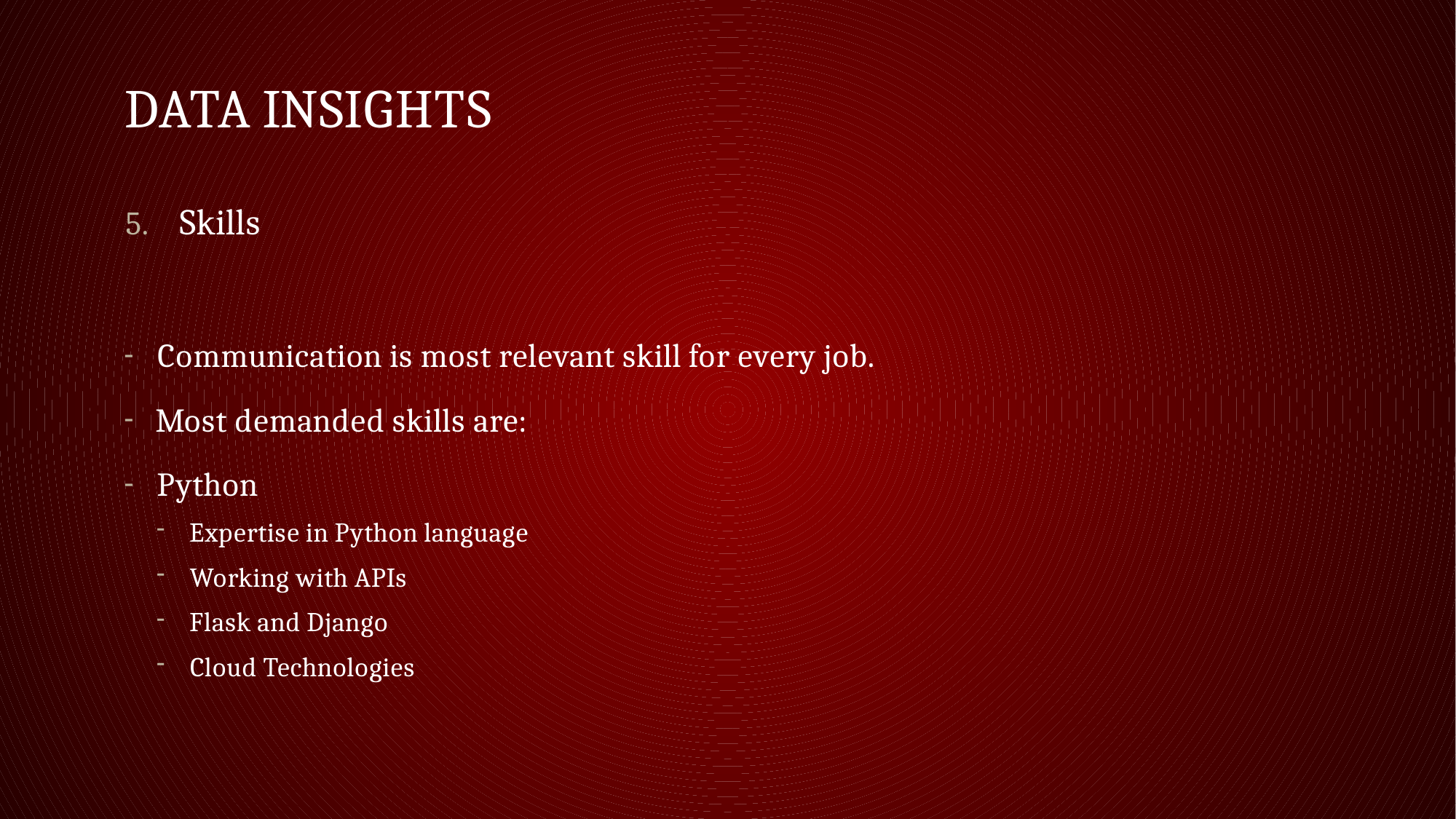

# Data Insights
Skills

Communication is most relevant skill for every job.
Most demanded skills are:
Python
Expertise in Python language
Working with APIs
Flask and Django
Cloud Technologies